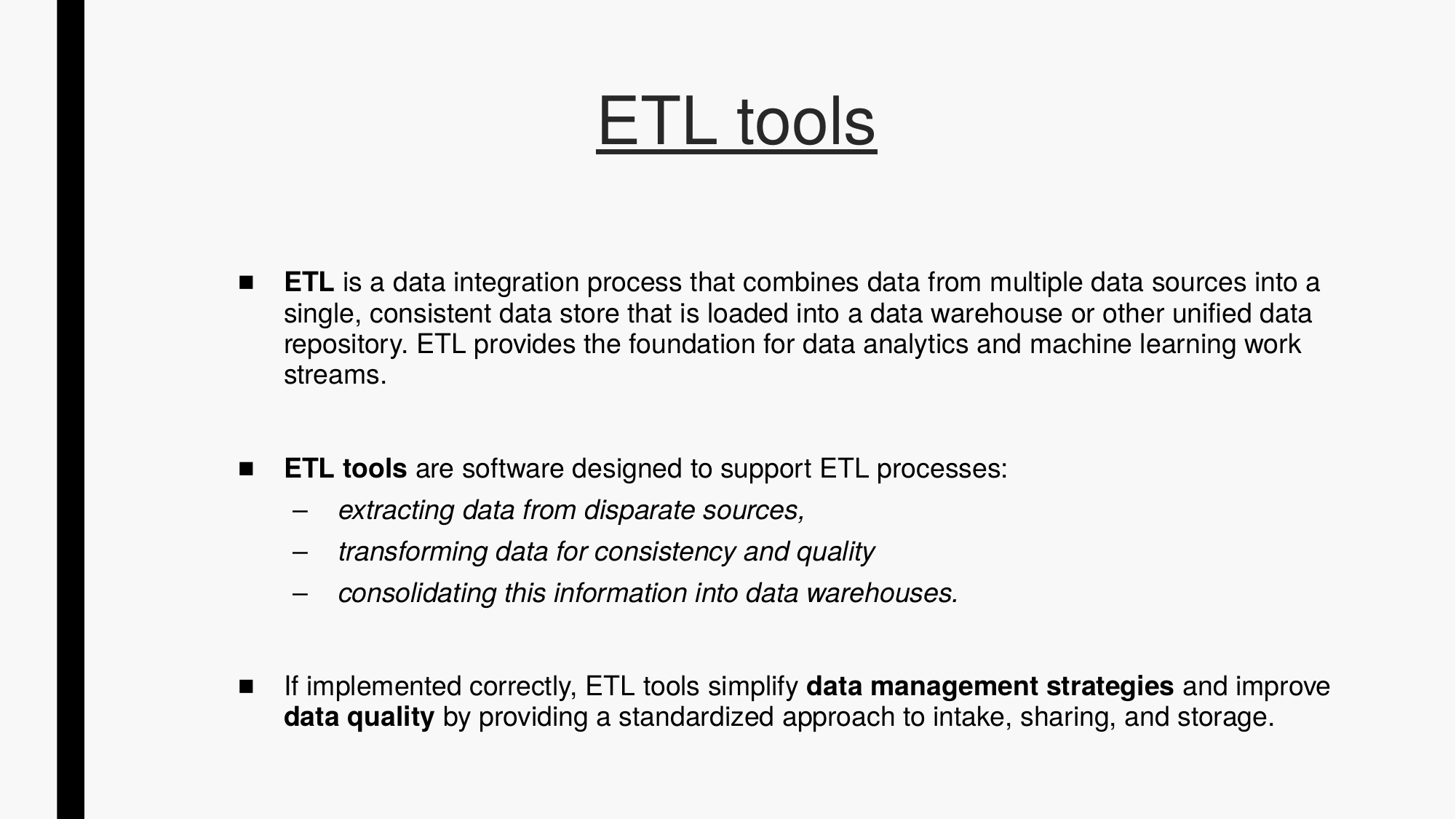

# ETL tools

ETL is a data integration process that combines data from multiple data sources into a single, consistent data store that is loaded into a data warehouse or other unified data repository. ETL provides the foundation for data analytics and machine learning work streams.

ETL tools are software designed to support ETL processes:
extracting data from disparate sources,
transforming data for consistency and quality
consolidating this information into data warehouses.

If implemented correctly, ETL tools simplify data management strategies and improve data quality by providing a standardized approach to intake, sharing, and storage.